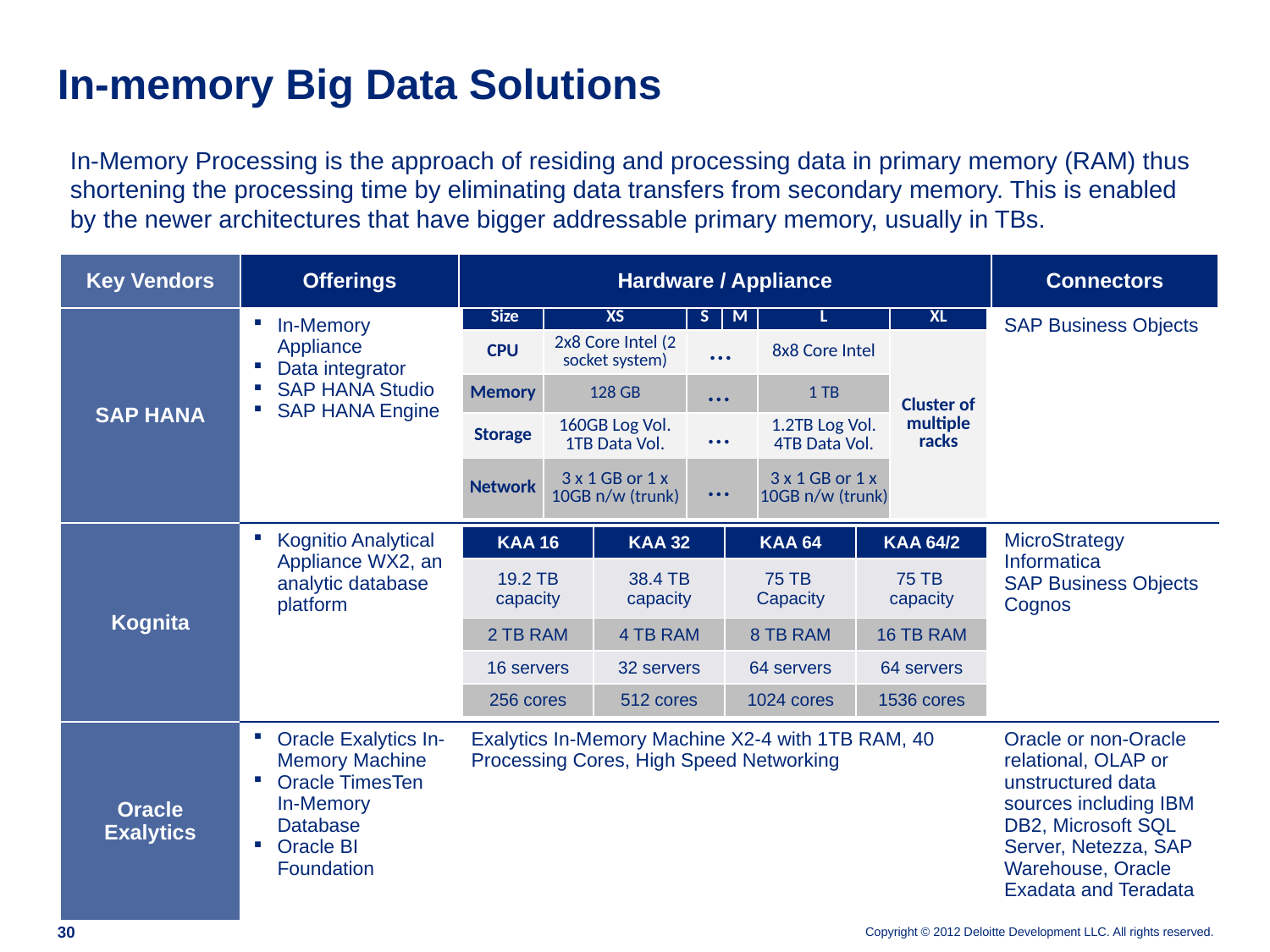

# In-memory Big Data Solutions
In-Memory Processing is the approach of residing and processing data in primary memory (RAM) thus shortening the processing time by eliminating data transfers from secondary memory. This is enabled by the newer architectures that have bigger addressable primary memory, usually in TBs.
| Key Vendors | Offerings | Hardware / Appliance | Connectors |
| --- | --- | --- | --- |
| SAP HANA | In-Memory Appliance Data integrator SAP HANA Studio SAP HANA Engine |  | SAP Business Objects |
| Kognita | Kognitio Analytical Appliance WX2, an analytic database platform |  | MicroStrategy Informatica SAP Business Objects Cognos |
| Oracle Exalytics | Oracle Exalytics In-Memory Machine Oracle TimesTen In-Memory Database Oracle BI Foundation | Exalytics In-Memory Machine X2-4 with 1TB RAM, 40 Processing Cores, High Speed Networking | Oracle or non-Oracle relational, OLAP or unstructured data sources including IBM DB2, Microsoft SQL Server, Netezza, SAP Warehouse, Oracle Exadata and Teradata |
| Size | XS | S | M | L | XL |
| --- | --- | --- | --- | --- | --- |
| CPU | 2x8 Core Intel (2 socket system) | … |  | 8x8 Core Intel | Cluster of multiple racks |
| Memory | 128 GB | … |  | 1 TB |  |
| Storage | 160GB Log Vol. 1TB Data Vol. | … |  | 1.2TB Log Vol. 4TB Data Vol. |  |
| Network | 3 x 1 GB or 1 x 10GB n/w (trunk) | … |  | 3 x 1 GB or 1 x 10GB n/w (trunk) |  |
| KAA 16 | KAA 32 | KAA 64 | KAA 64/2 |
| --- | --- | --- | --- |
| 19.2 TB capacity | 38.4 TB capacity | 75 TB Capacity | 75 TB capacity |
| 2 TB RAM | 4 TB RAM | 8 TB RAM | 16 TB RAM |
| 16 servers | 32 servers | 64 servers | 64 servers |
| 256 cores | 512 cores | 1024 cores | 1536 cores |